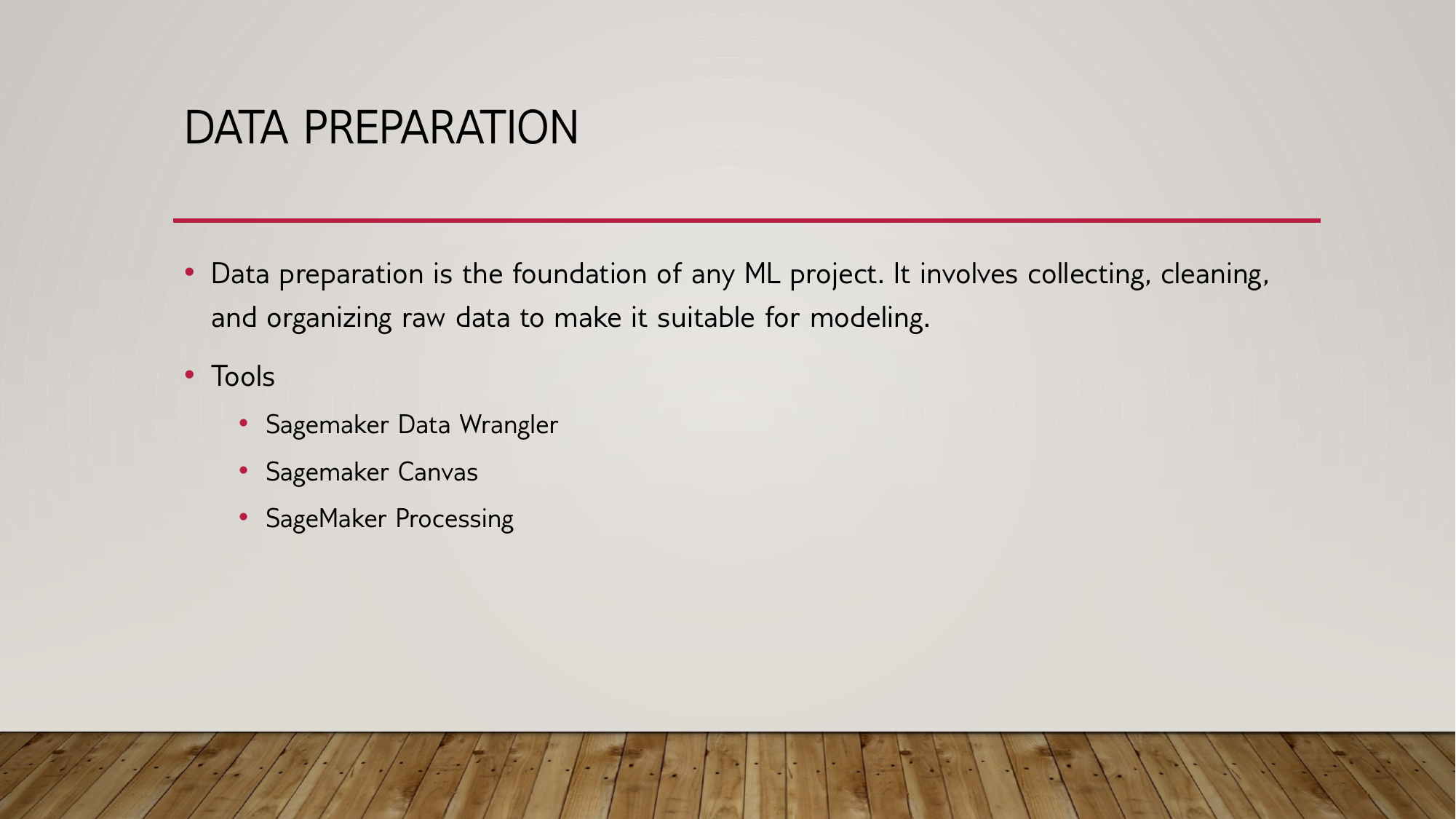

# Data Preparation
Data preparation is the foundation of any ML project. It involves collecting, cleaning, and organizing raw data to make it suitable for modeling.
Tools
Sagemaker Data Wrangler
Sagemaker Canvas
SageMaker Processing